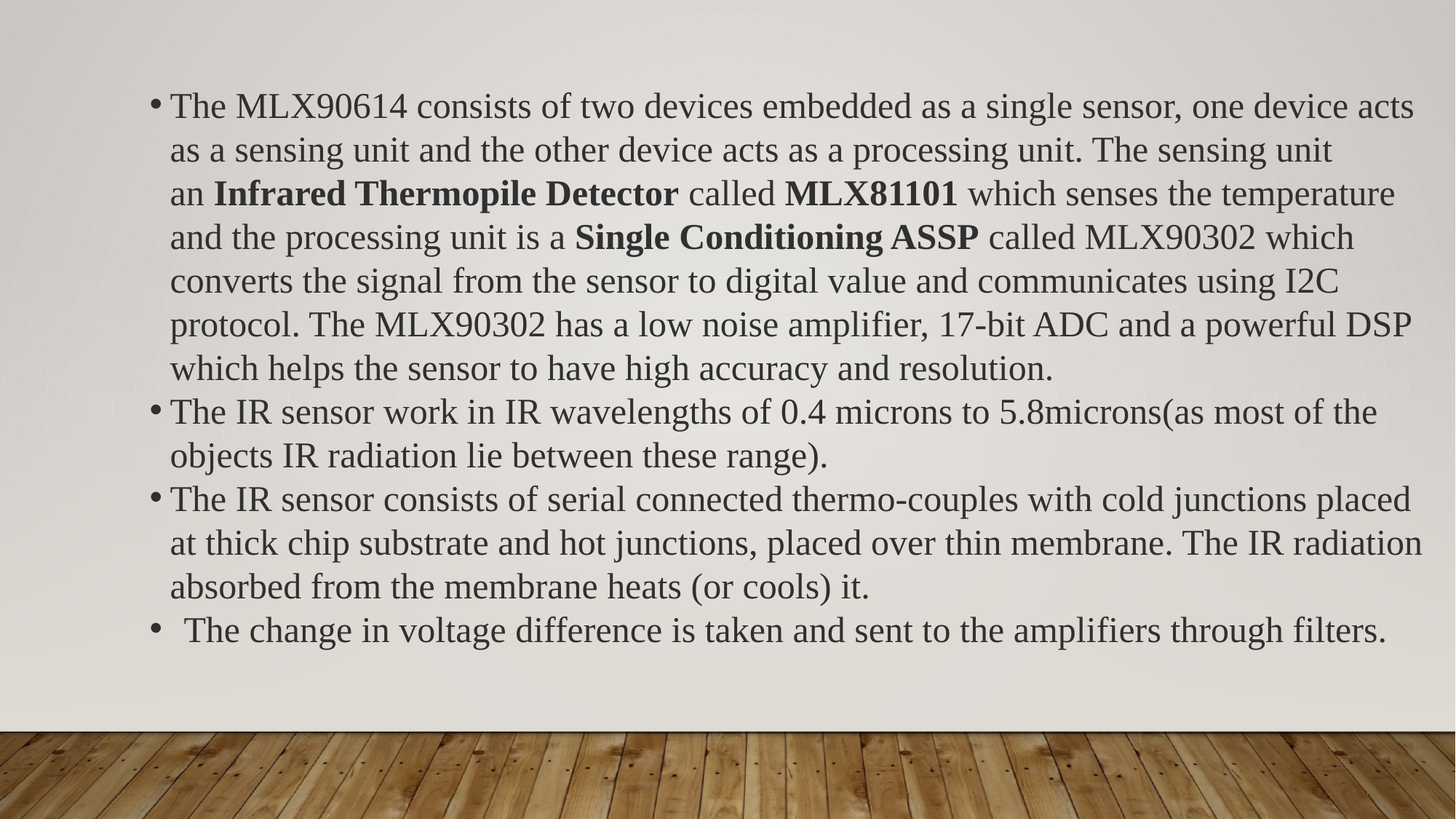

The MLX90614 consists of two devices embedded as a single sensor, one device acts as a sensing unit and the other device acts as a processing unit. The sensing unit an Infrared Thermopile Detector called MLX81101 which senses the temperature and the processing unit is a Single Conditioning ASSP called MLX90302 which converts the signal from the sensor to digital value and communicates using I2C protocol. The MLX90302 has a low noise amplifier, 17-bit ADC and a powerful DSP which helps the sensor to have high accuracy and resolution.
The IR sensor work in IR wavelengths of 0.4 microns to 5.8microns(as most of the objects IR radiation lie between these range).
The IR sensor consists of serial connected thermo-couples with cold junctions placed at thick chip substrate and hot junctions, placed over thin membrane. The IR radiation absorbed from the membrane heats (or cools) it.
The change in voltage difference is taken and sent to the amplifiers through filters.